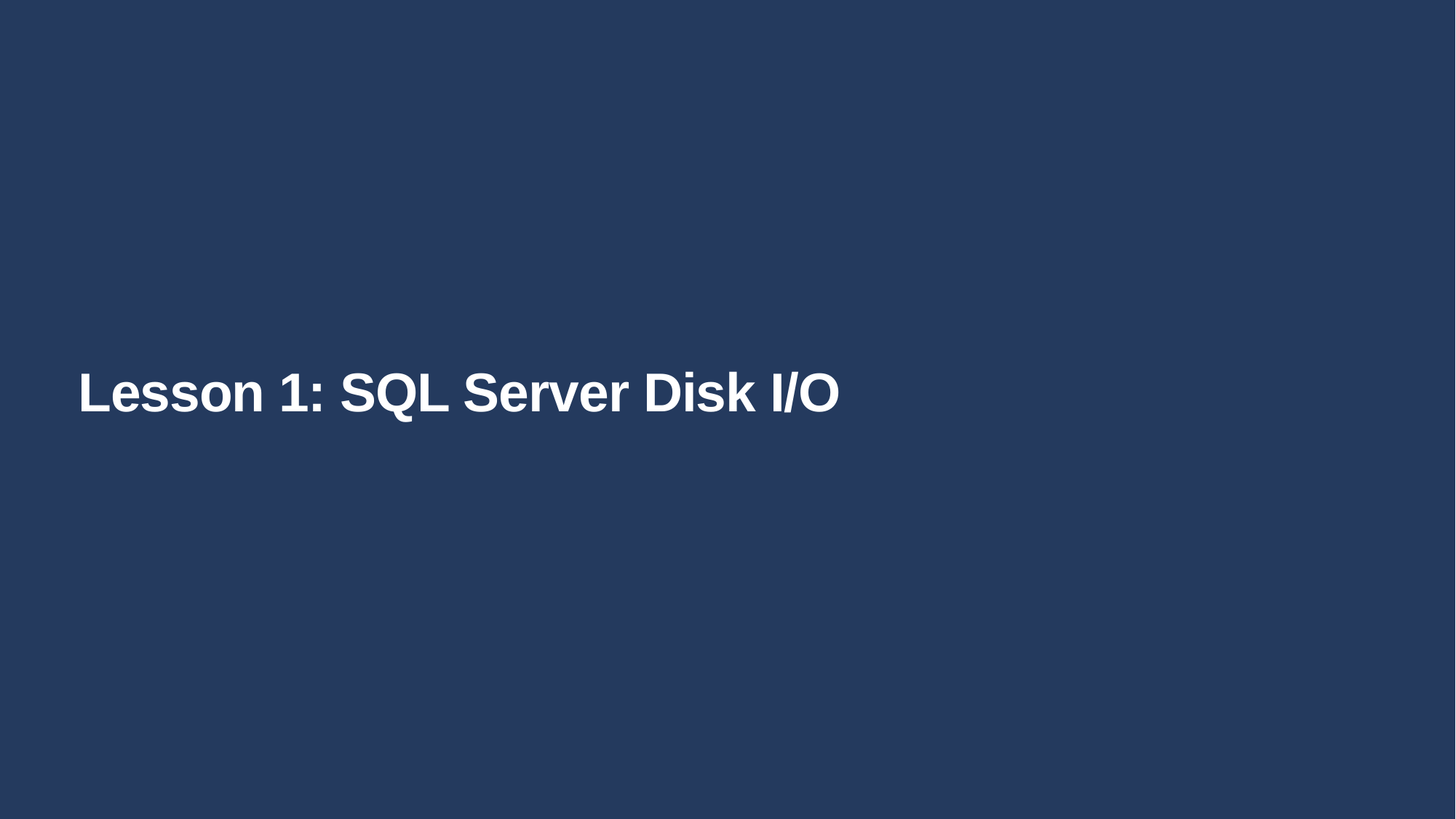

# Lesson 1: SQL Server Disk I/O